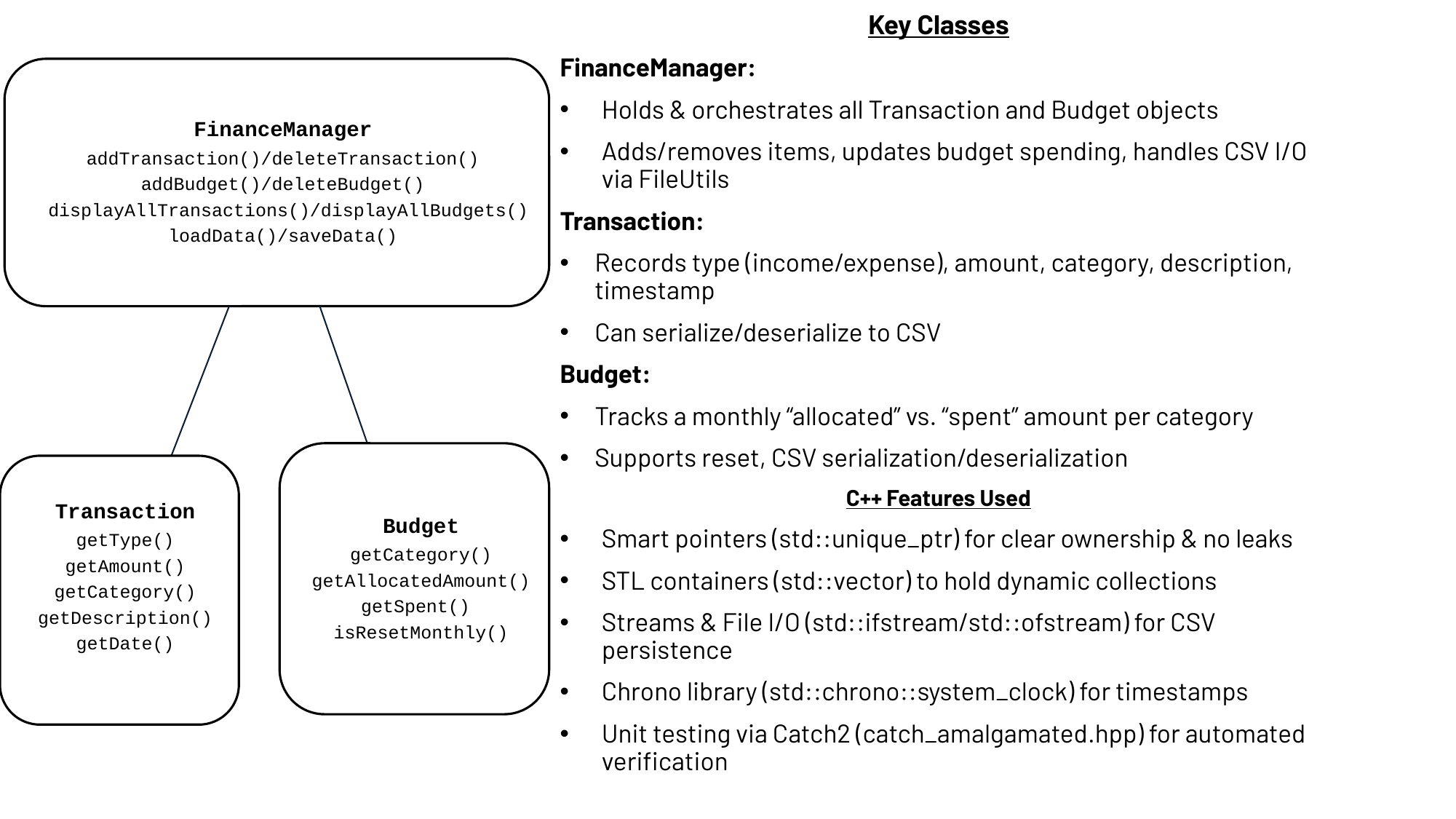

FinanceManager
addTransaction()/deleteTransaction()
addBudget()/deleteBudget()
 displayAllTransactions()/displayAllBudgets()
loadData()/saveData()
Budget
getCategory()
getAllocatedAmount()
getSpent()
isResetMonthly()
Transaction
getType()
getAmount()
getCategory()
getDescription()
getDate()

Key Classes
FinanceManager:
Holds & orchestrates all Transaction and Budget objects
Adds/removes items, updates budget spending, handles CSV I/O via FileUtils
Transaction:
Records type (income/expense), amount, category, description, timestamp
Can serialize/deserialize to CSV
Budget:
Tracks a monthly “allocated” vs. “spent” amount per category
Supports reset, CSV serialization/deserialization
C++ Features Used
Smart pointers (std::unique_ptr) for clear ownership & no leaks
STL containers (std::vector) to hold dynamic collections
Streams & File I/O (std::ifstream/std::ofstream) for CSV persistence
Chrono library (std::chrono::system_clock) for timestamps
Unit testing via Catch2 (catch_amalgamated.hpp) for automated verification